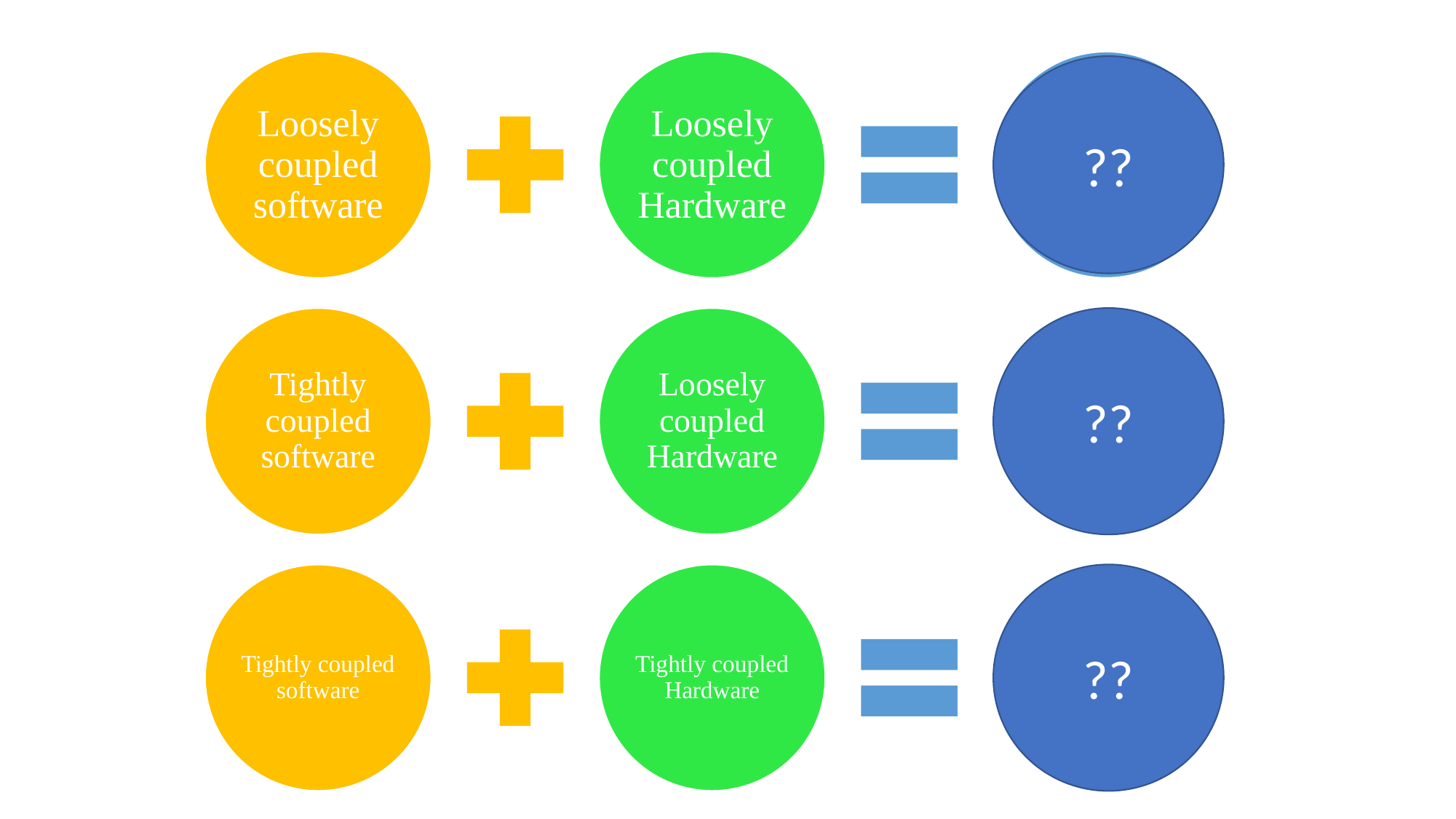

Loosely coupled software

Loosely coupled Hardware

Network Operating Systems
??
Tightly coupled software

Loosely coupled Hardware

Distributed Operating Systems
??
Tightly coupled software

Tightly coupled Hardware

Multiprocessor Timesharing Operating Systems
??